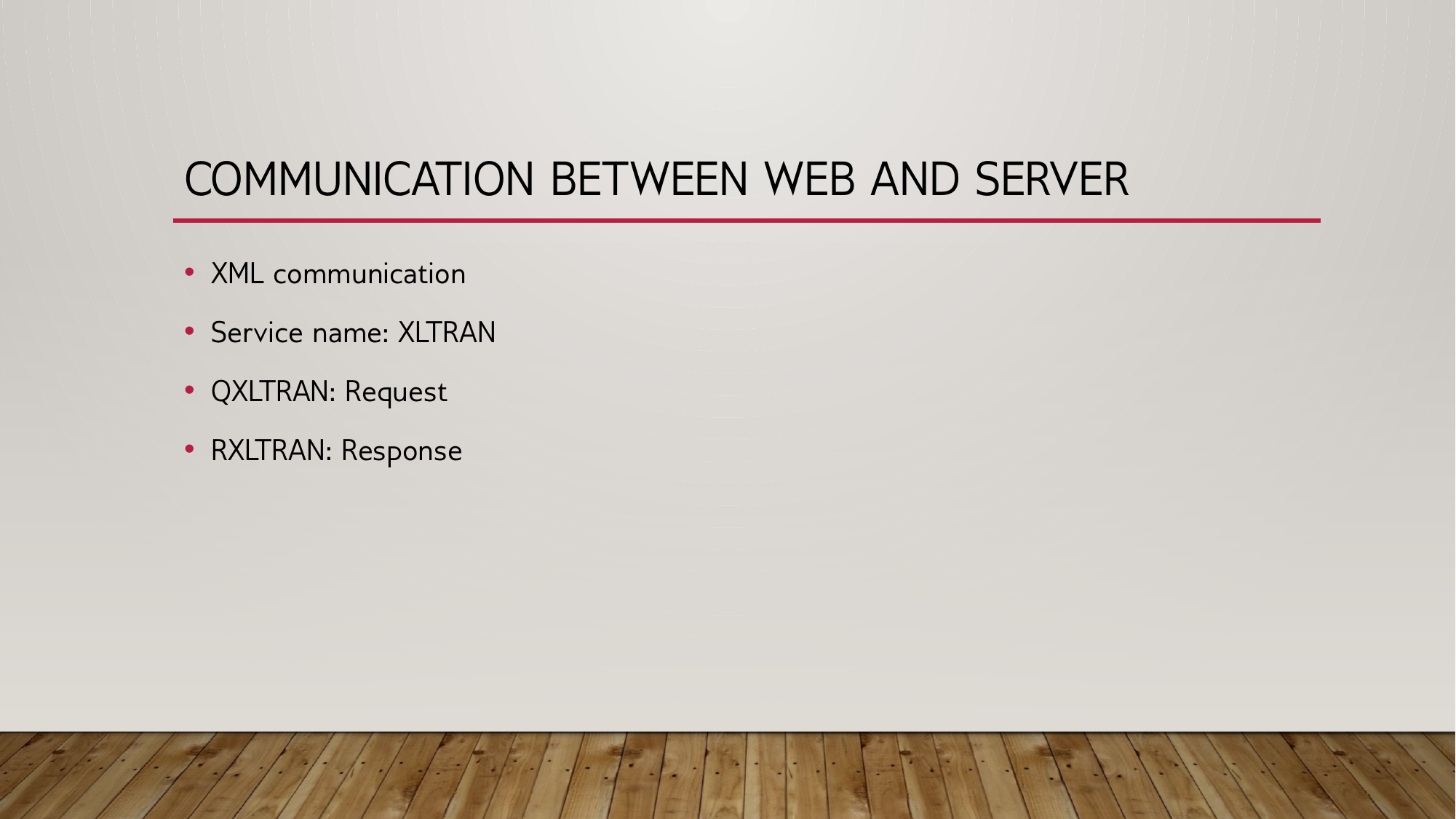

# Communication between web and server
XML communication
Service name: XLTRAN
QXLTRAN: Request
RXLTRAN: Response